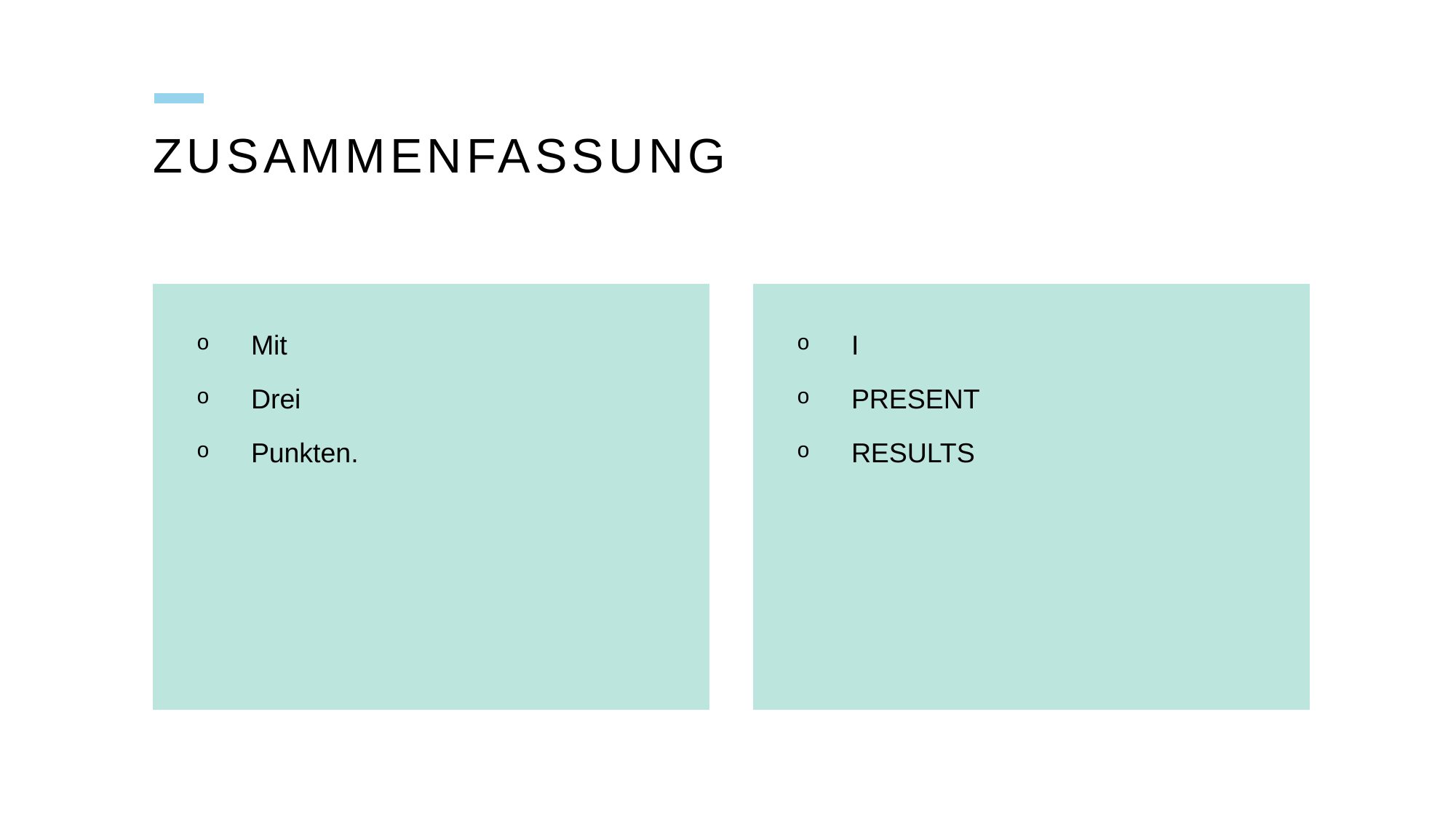

# Zusammenfassung
Mit
Drei
Punkten.
I
Present
results